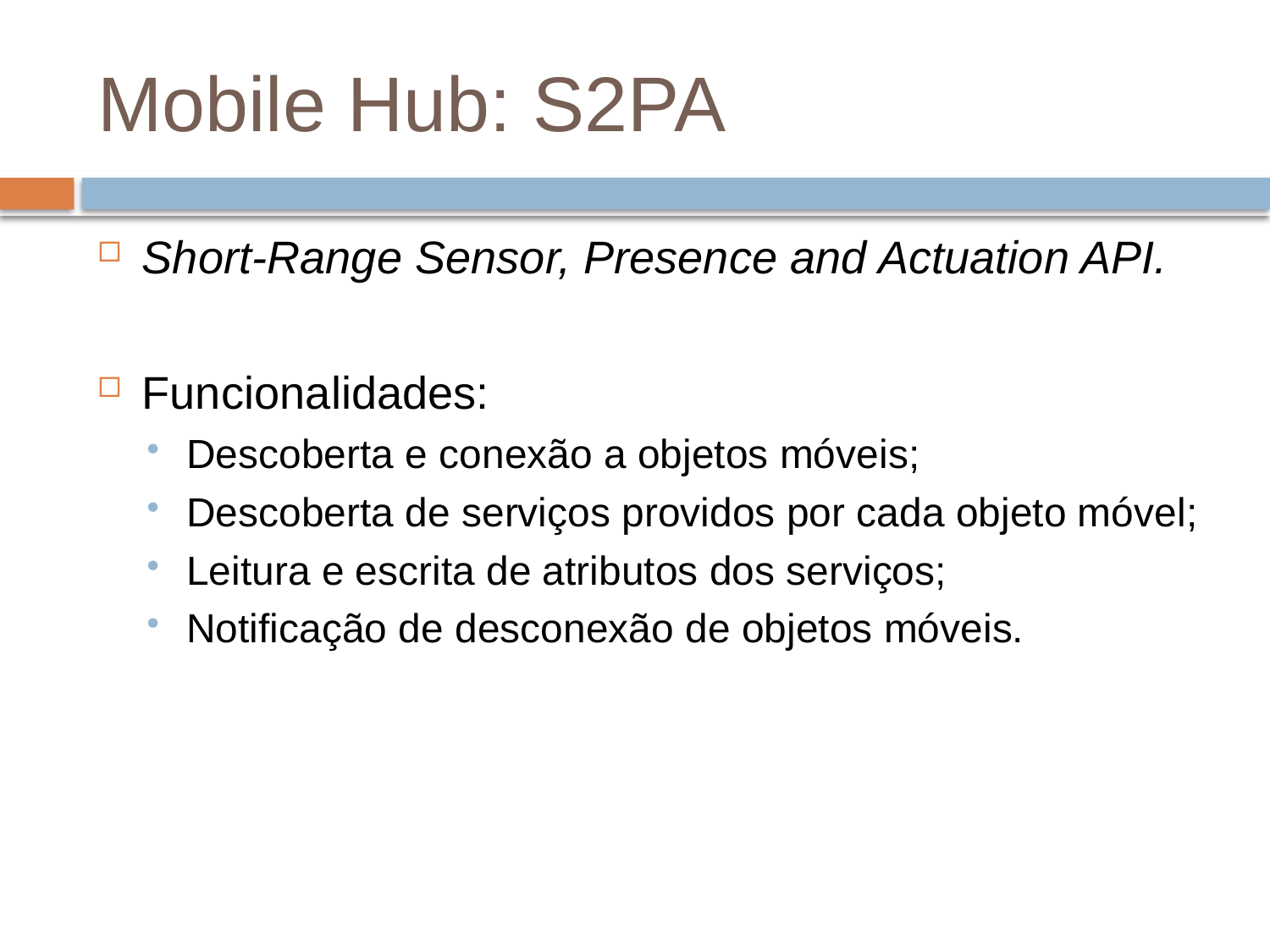

# Mobile Hub: S2PA
Short-Range Sensor, Presence and Actuation API.

Funcionalidades:
Descoberta e conexão a objetos móveis;
Descoberta de serviços providos por cada objeto móvel;
Leitura e escrita de atributos dos serviços;
Notificação de desconexão de objetos móveis.